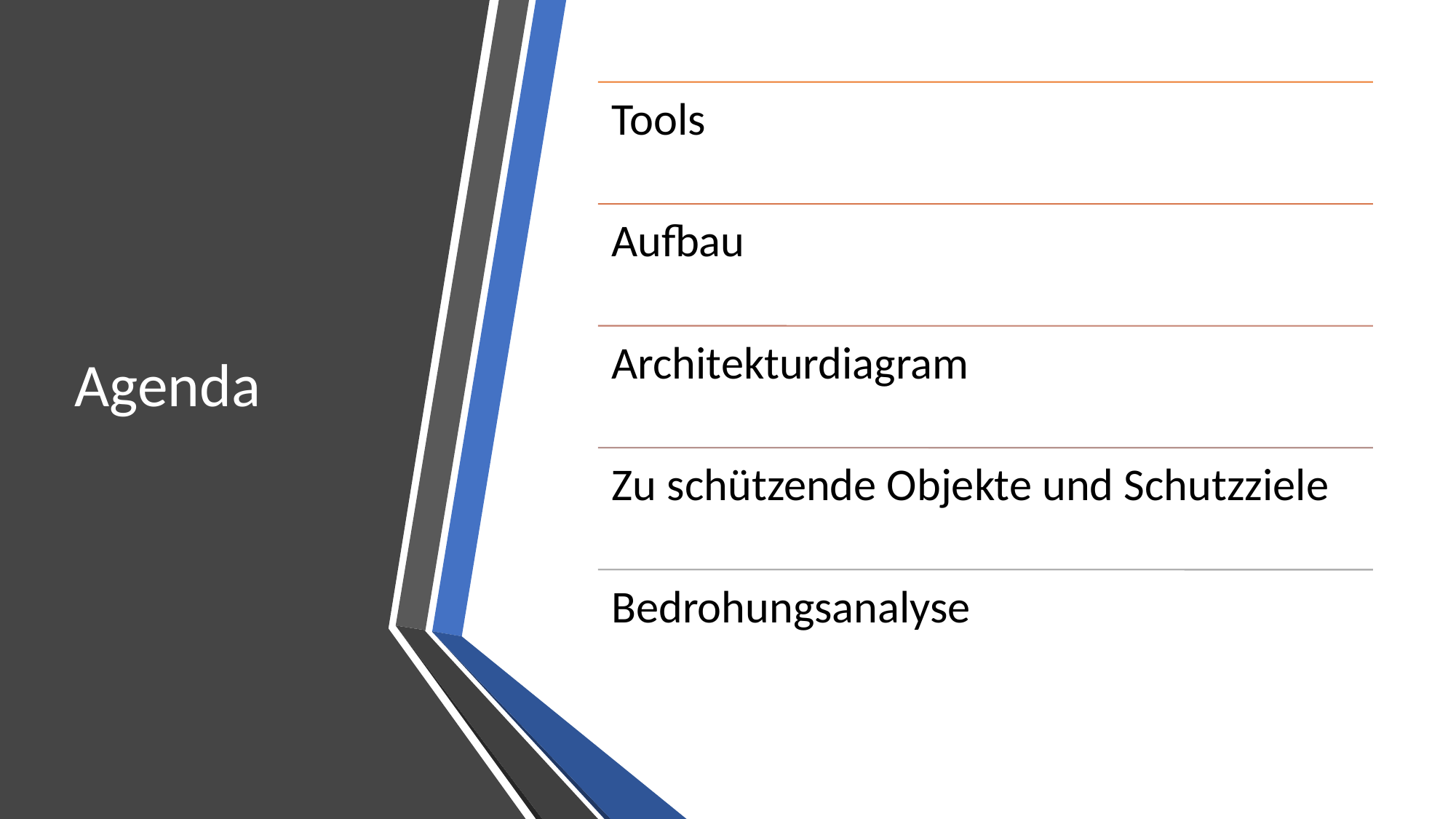

# Agenda
Tools
Aufbau
Architekturdiagram
Zu schützende Objekte und Schutzziele
Bedrohungsanalyse